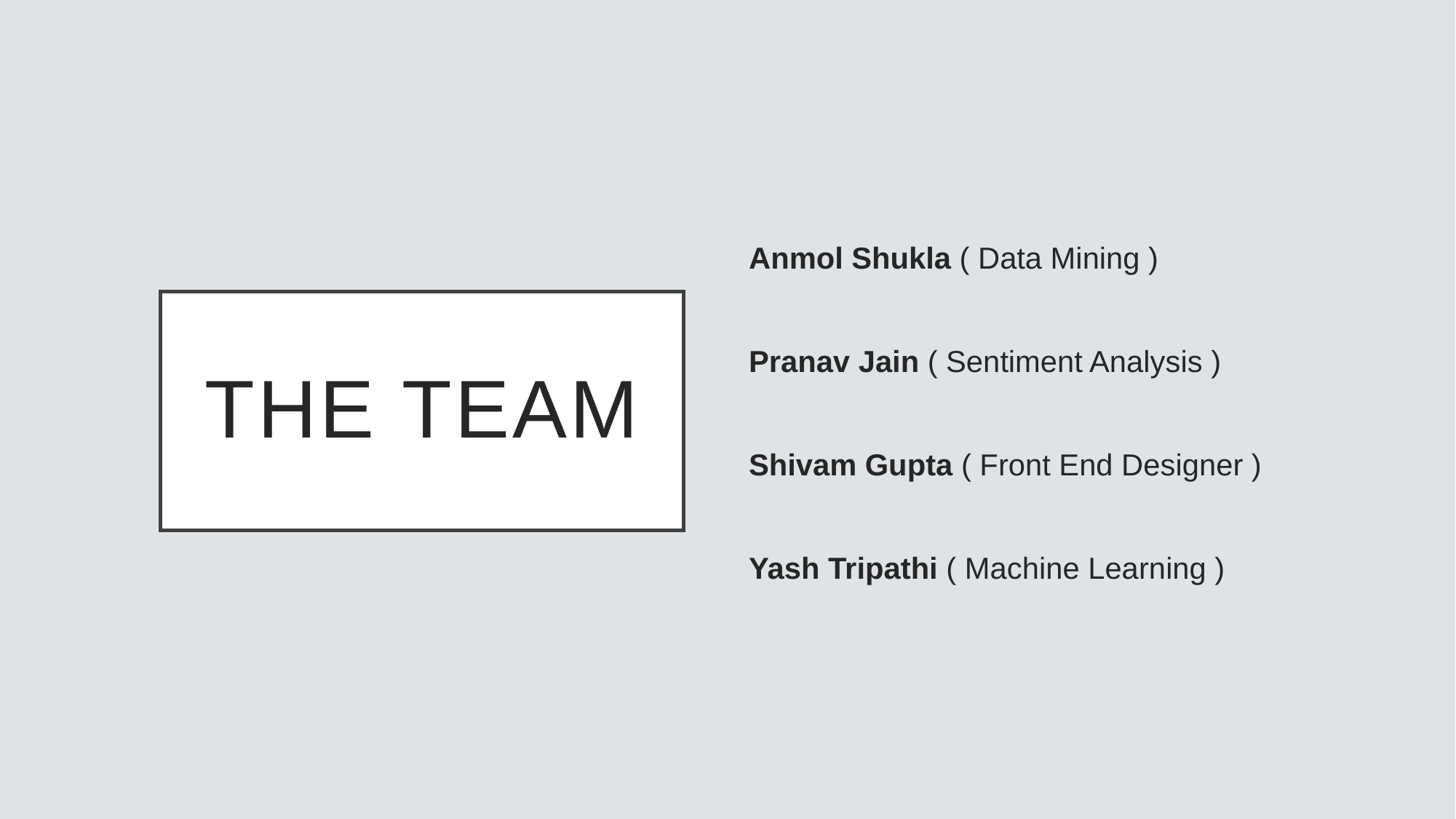

Anmol Shukla ( Data Mining )

Pranav Jain ( Sentiment Analysis )

Shivam Gupta ( Front End Designer )

Yash Tripathi ( Machine Learning )

# The Team